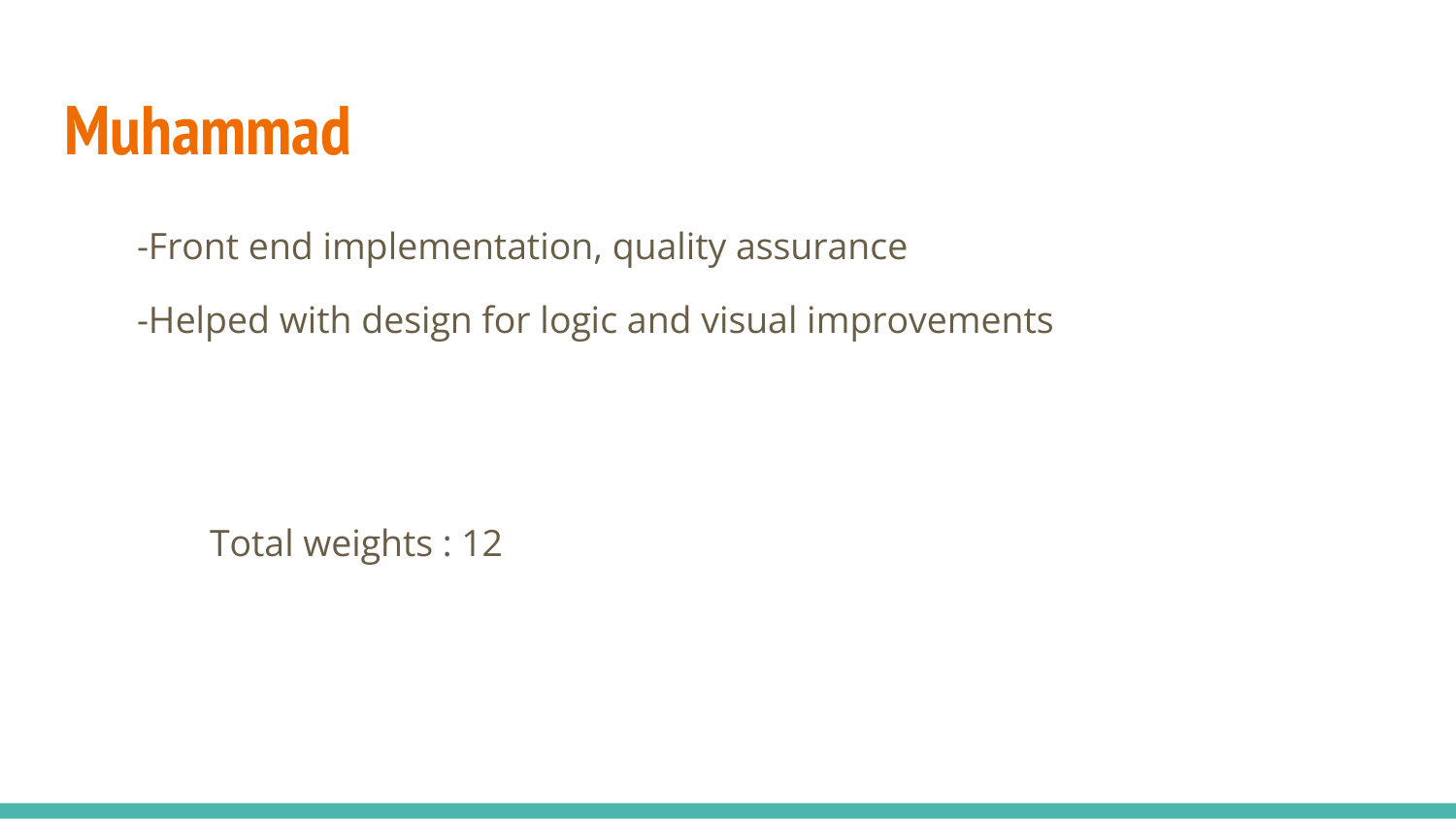

# Muhammad
-Front end implementation, quality assurance
-Helped with design for logic and visual improvements

	Total weights : 12